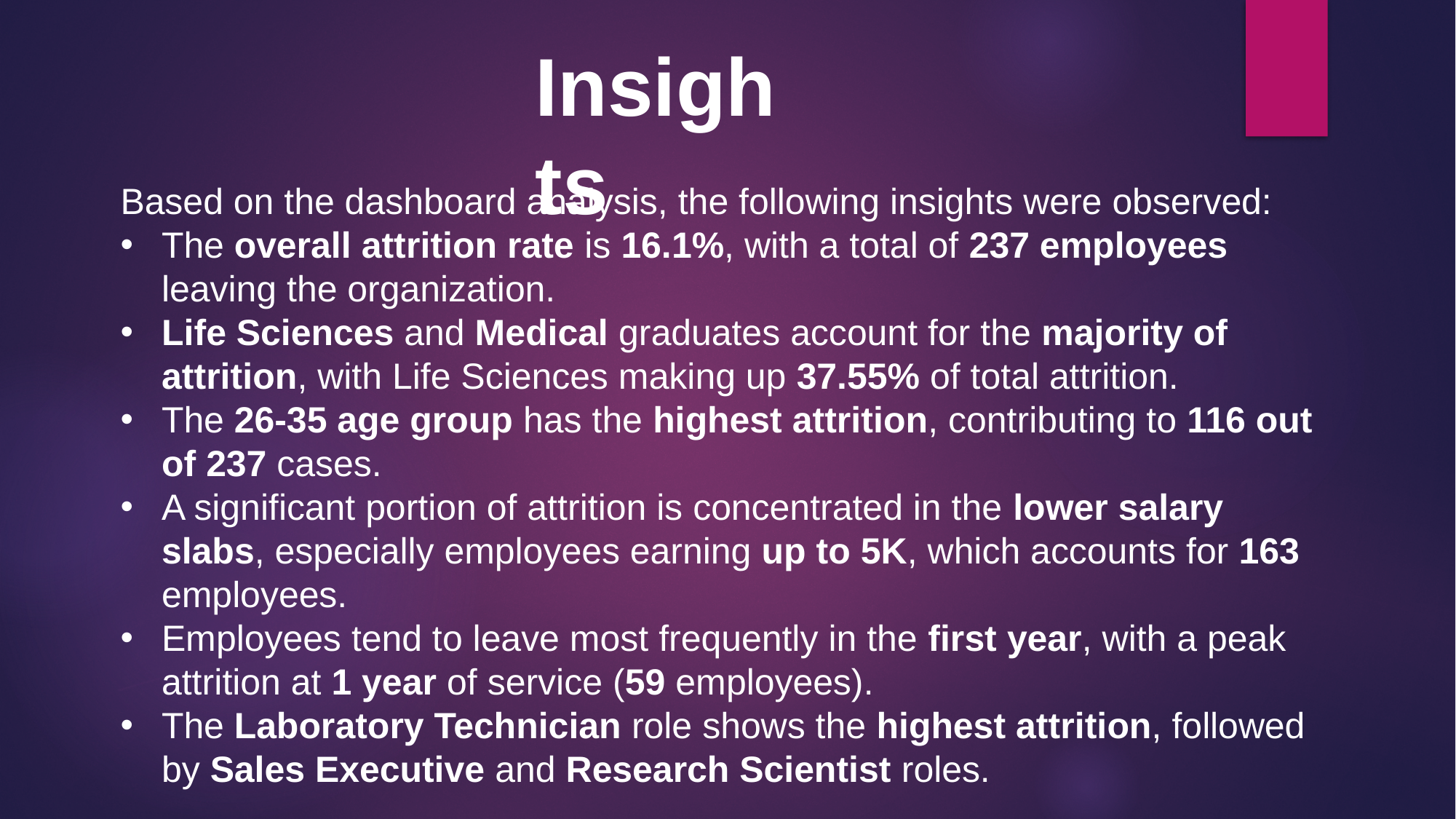

Insights
Based on the dashboard analysis, the following insights were observed:
The overall attrition rate is 16.1%, with a total of 237 employees leaving the organization.
Life Sciences and Medical graduates account for the majority of attrition, with Life Sciences making up 37.55% of total attrition.
The 26-35 age group has the highest attrition, contributing to 116 out of 237 cases.
A significant portion of attrition is concentrated in the lower salary slabs, especially employees earning up to 5K, which accounts for 163 employees.
Employees tend to leave most frequently in the first year, with a peak attrition at 1 year of service (59 employees).
The Laboratory Technician role shows the highest attrition, followed by Sales Executive and Research Scientist roles.